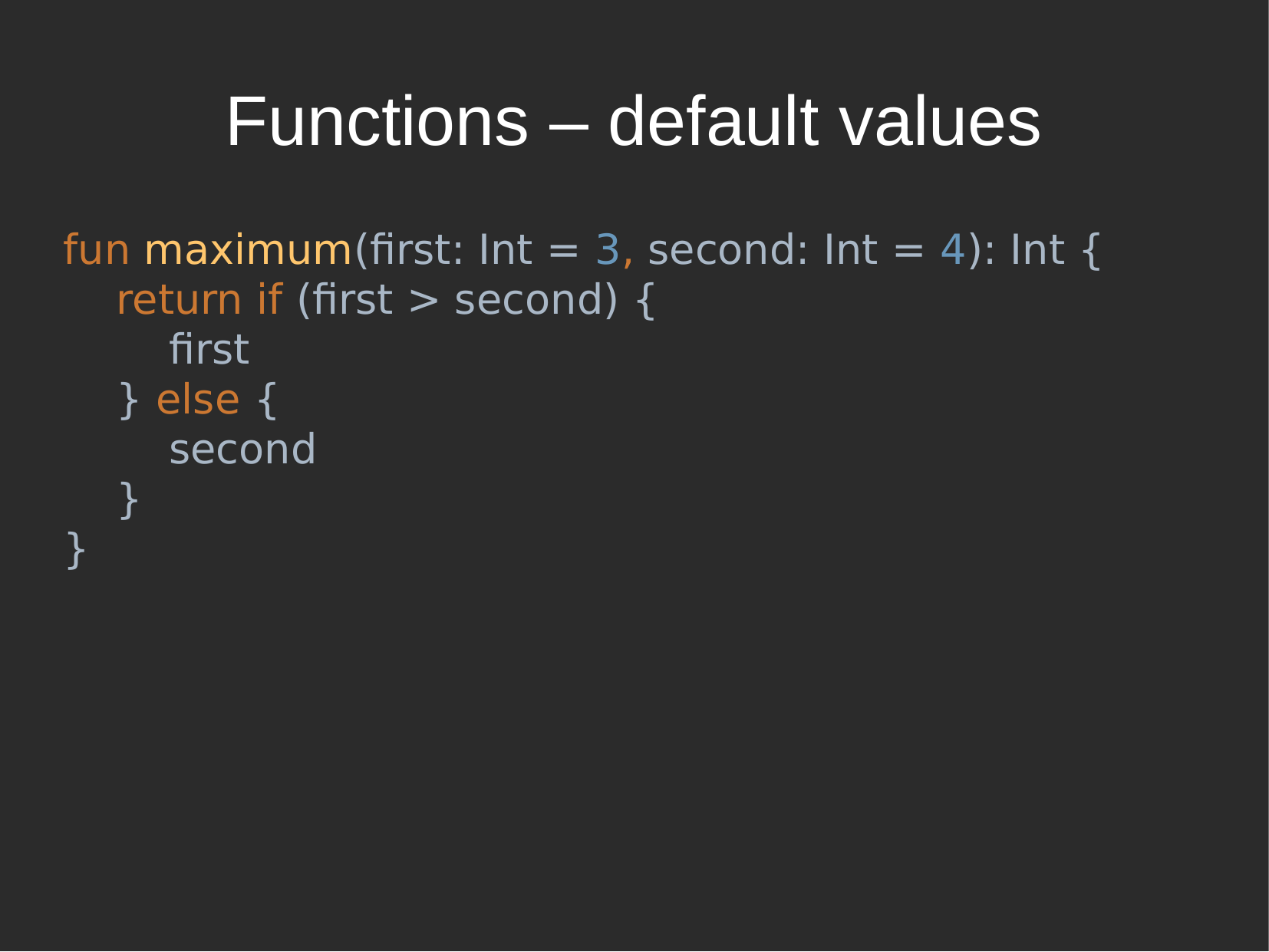

Functions – default values
fun maximum(first: Int = 3, second: Int = 4): Int {
    return if (first > second) {
        first
    } else {
        second
    }
}